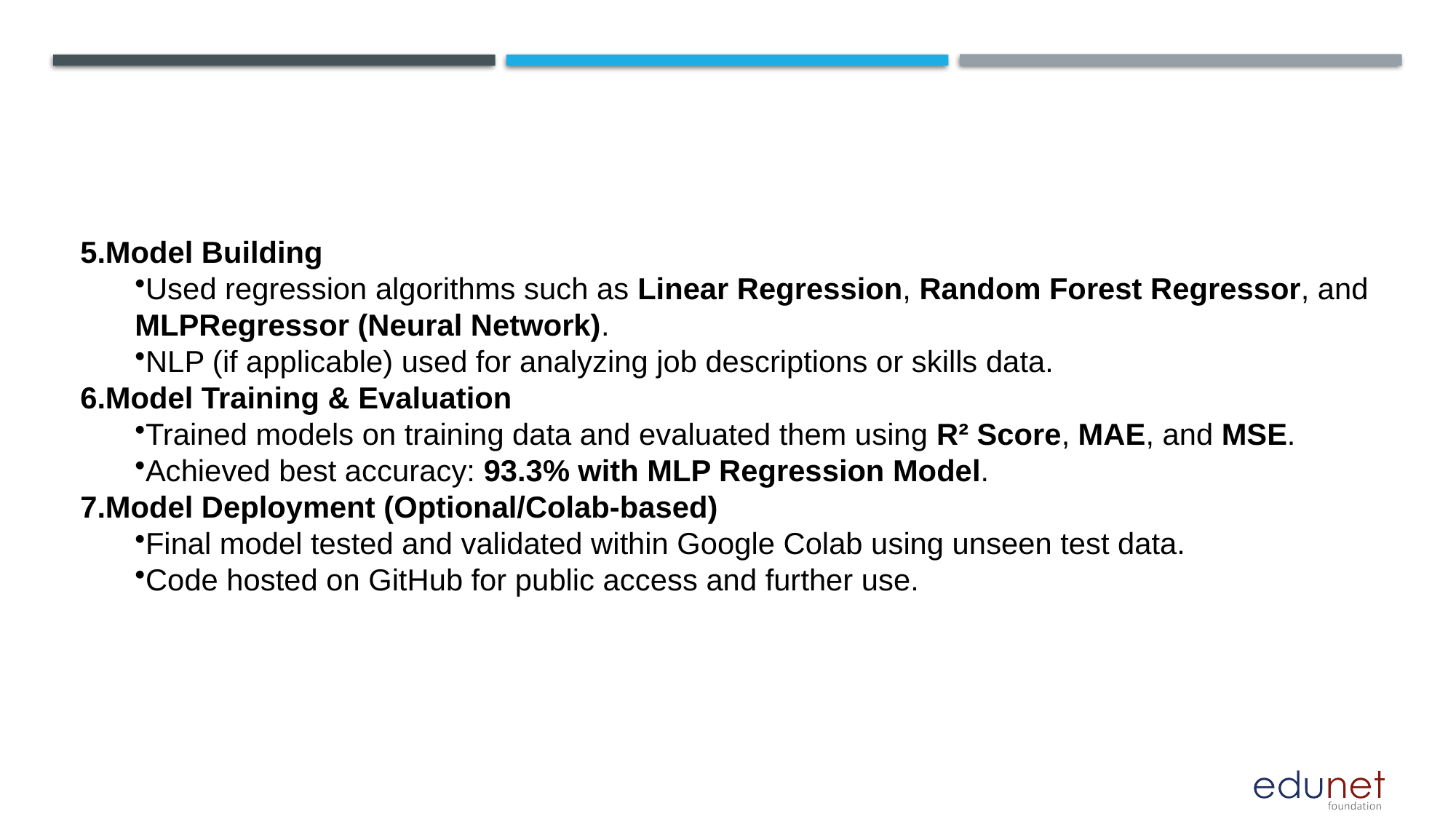

#
Model Building
Used regression algorithms such as Linear Regression, Random Forest Regressor, and MLPRegressor (Neural Network).
NLP (if applicable) used for analyzing job descriptions or skills data.
Model Training & Evaluation
Trained models on training data and evaluated them using R² Score, MAE, and MSE.
Achieved best accuracy: 93.3% with MLP Regression Model.
Model Deployment (Optional/Colab-based)
Final model tested and validated within Google Colab using unseen test data.
Code hosted on GitHub for public access and further use.